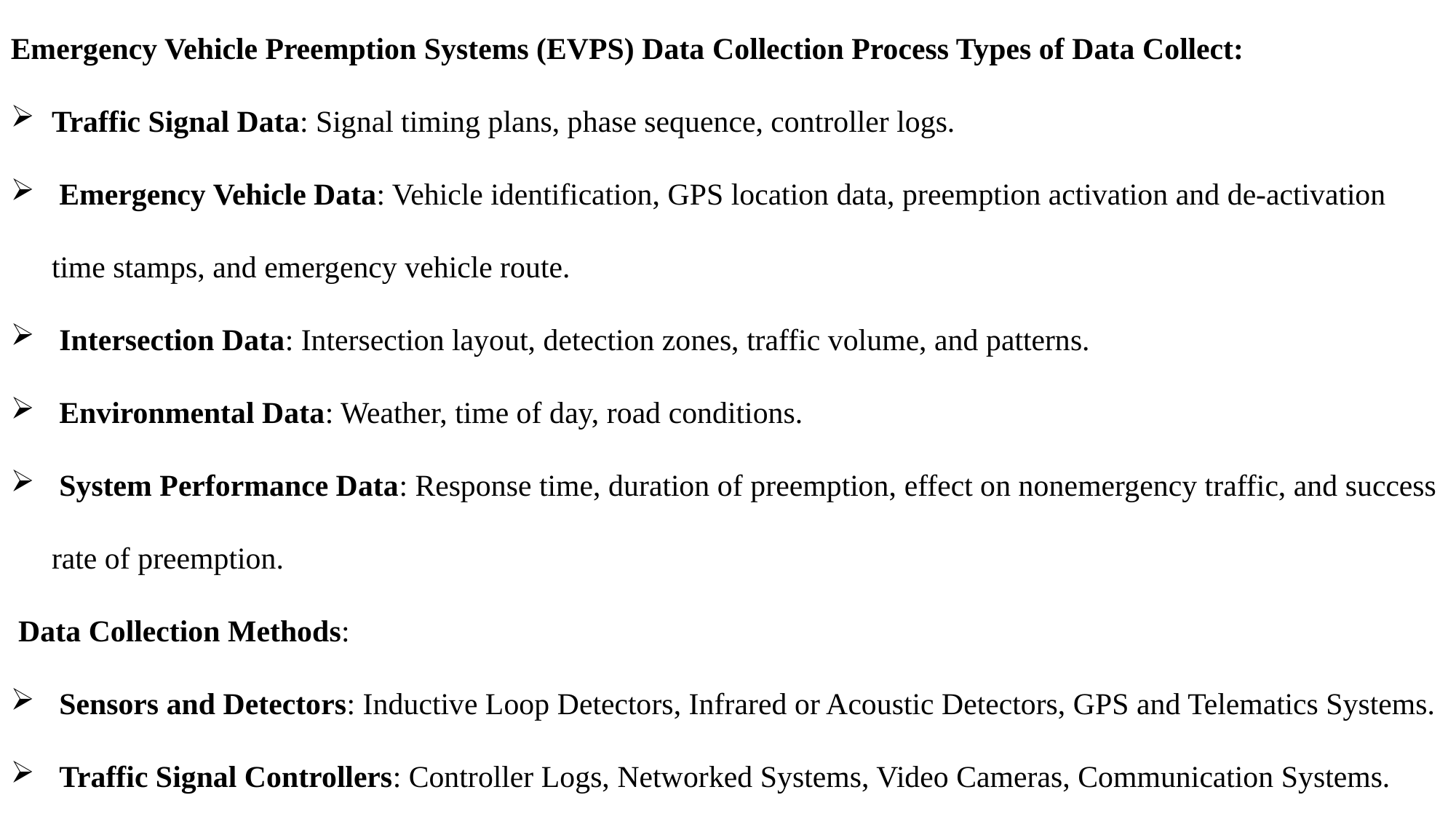

Emergency Vehicle Preemption Systems (EVPS) Data Collection Process Types of Data Collect:
Traffic Signal Data: Signal timing plans, phase sequence, controller logs.
 Emergency Vehicle Data: Vehicle identification, GPS location data, preemption activation and de-activation time stamps, and emergency vehicle route.
 Intersection Data: Intersection layout, detection zones, traffic volume, and patterns.
 Environmental Data: Weather, time of day, road conditions.
 System Performance Data: Response time, duration of preemption, effect on nonemergency traffic, and success rate of preemption.
 Data Collection Methods:
 Sensors and Detectors: Inductive Loop Detectors, Infrared or Acoustic Detectors, GPS and Telematics Systems.
 Traffic Signal Controllers: Controller Logs, Networked Systems, Video Cameras, Communication Systems.